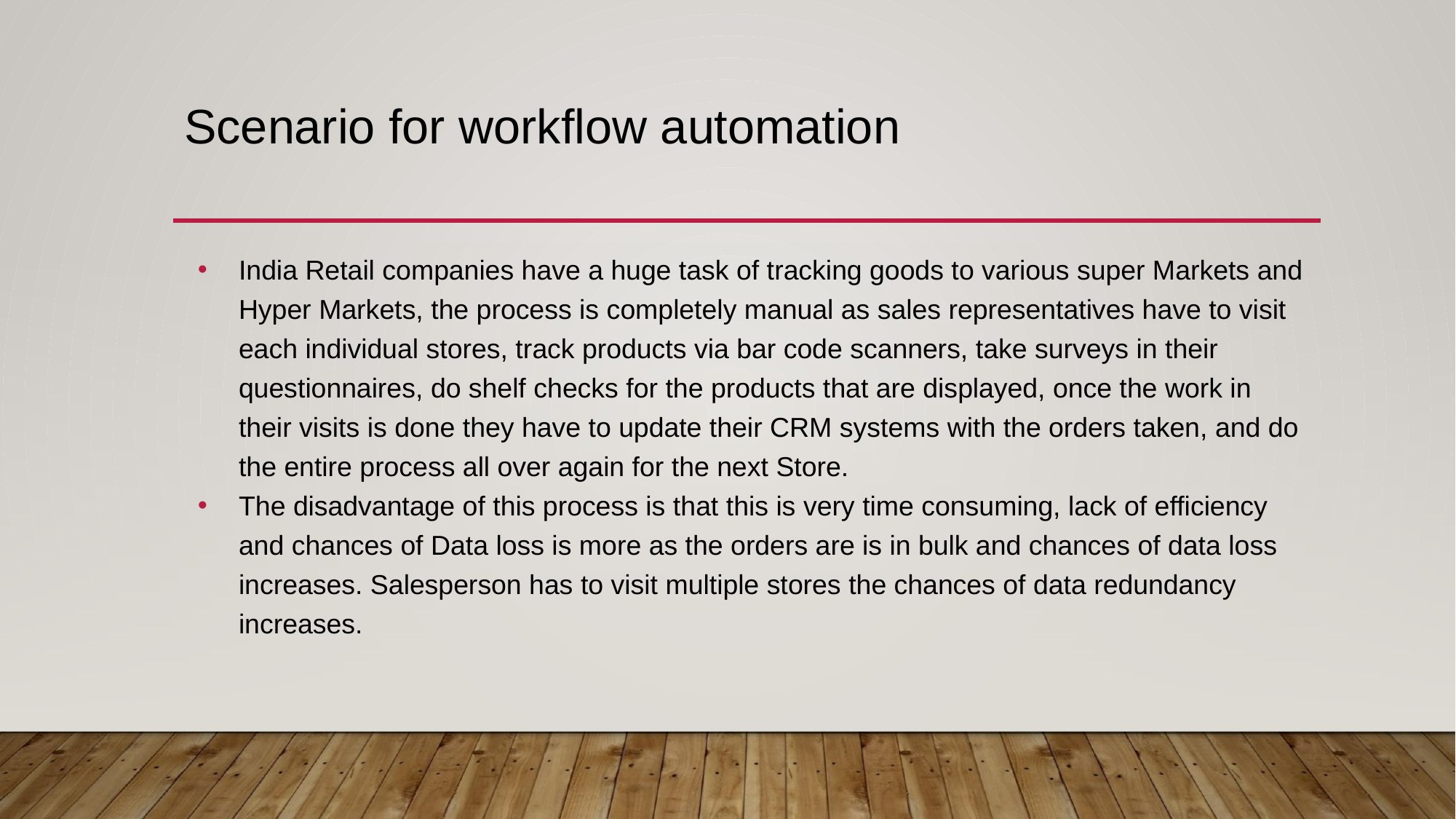

# Scenario for workflow automation
India Retail companies have a huge task of tracking goods to various super Markets and Hyper Markets, the process is completely manual as sales representatives have to visit each individual stores, track products via bar code scanners, take surveys in their questionnaires, do shelf checks for the products that are displayed, once the work in their visits is done they have to update their CRM systems with the orders taken, and do the entire process all over again for the next Store.
The disadvantage of this process is that this is very time consuming, lack of efficiency and chances of Data loss is more as the orders are is in bulk and chances of data loss increases. Salesperson has to visit multiple stores the chances of data redundancy increases.